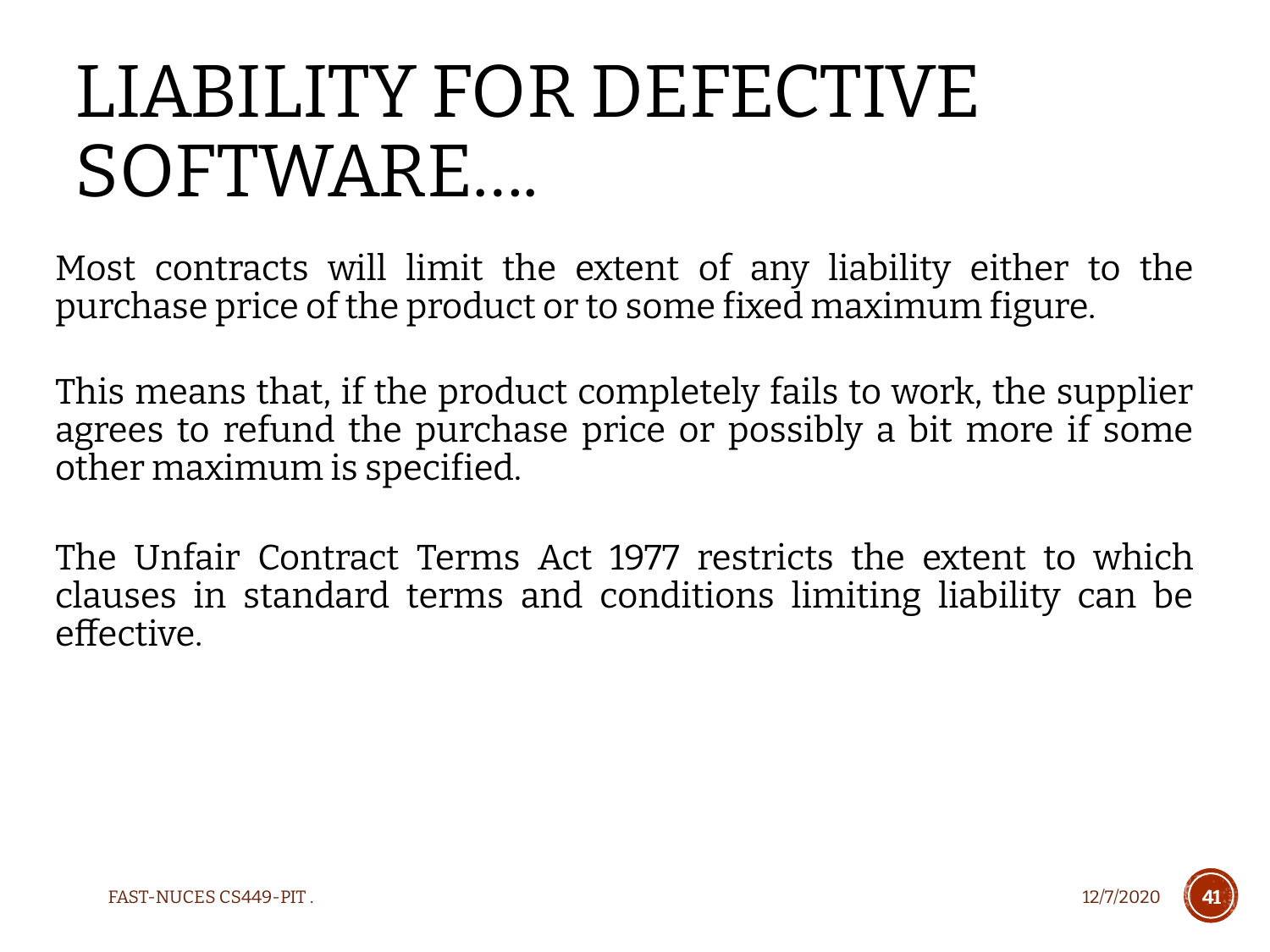

# LIABILITY FOR DEFECTIVE SOFTWARE….

Most contracts will limit the extent of any liability either to the purchase price of the product or to some fixed maximum figure.

This means that, if the product completely fails to work, the supplier agrees to refund the purchase price or possibly a bit more if some other maximum is specified.

The Unfair Contract Terms Act 1977 restricts the extent to which clauses in standard terms and conditions limiting liability can be effective.
FAST-NUCES CS449-PIT .
12/7/2020
41